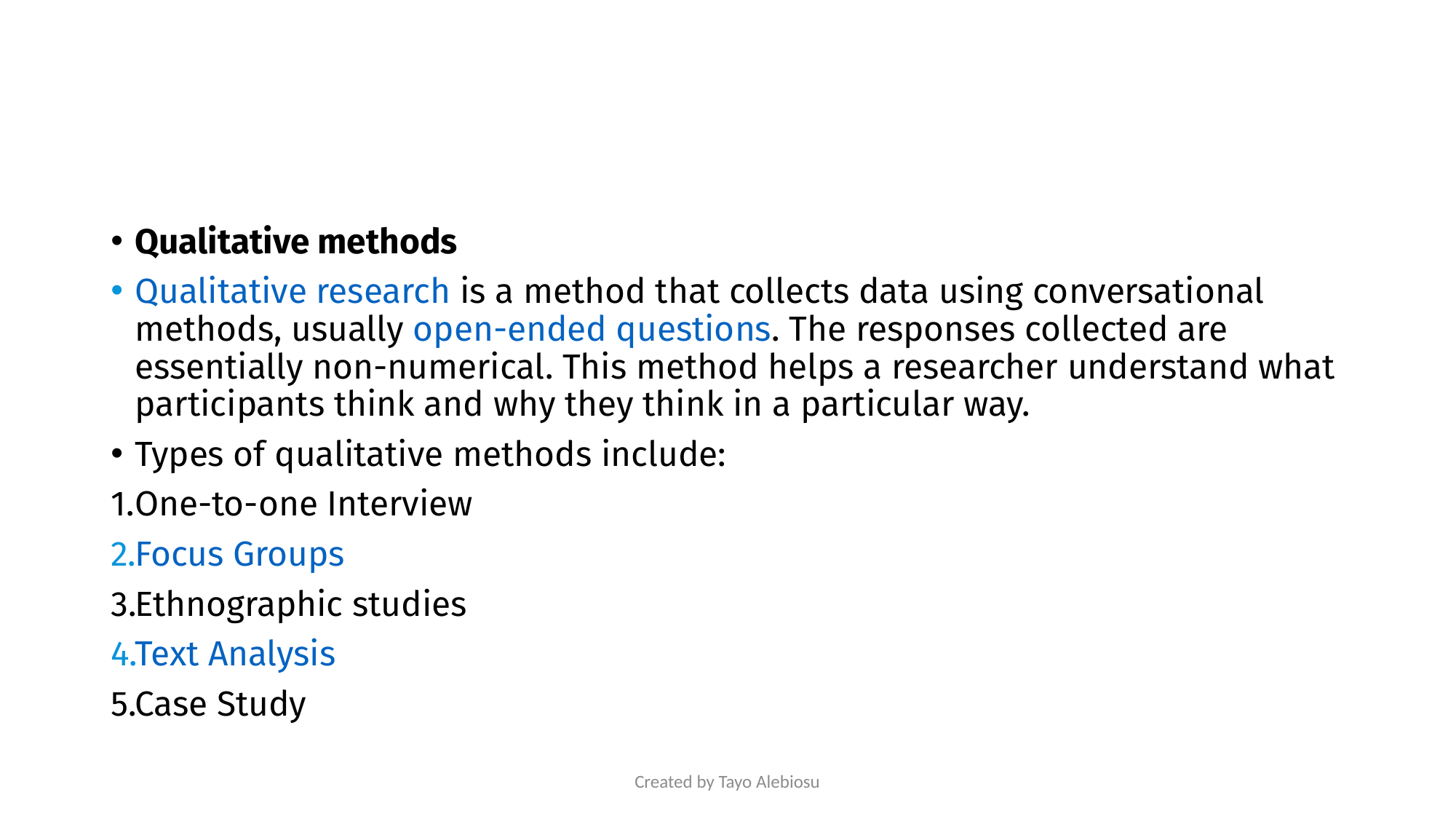

#
Qualitative methods
Qualitative research is a method that collects data using conversational methods, usually open-ended questions. The responses collected are essentially non-numerical. This method helps a researcher understand what participants think and why they think in a particular way.
Types of qualitative methods include:
One-to-one Interview
Focus Groups
Ethnographic studies
Text Analysis
Case Study

Created by Tayo Alebiosu